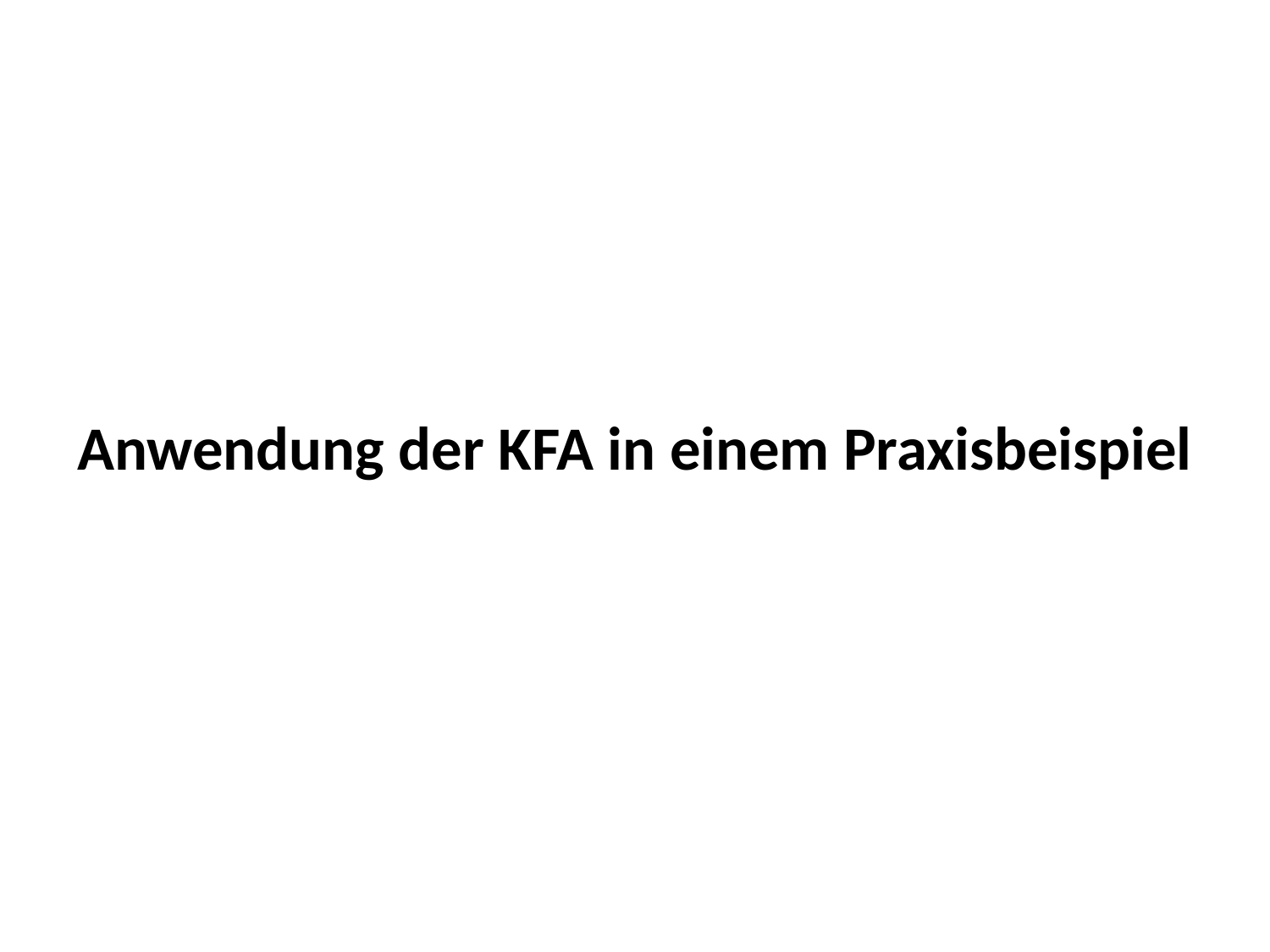

# Anwendung der KFA in einem Praxisbeispiel